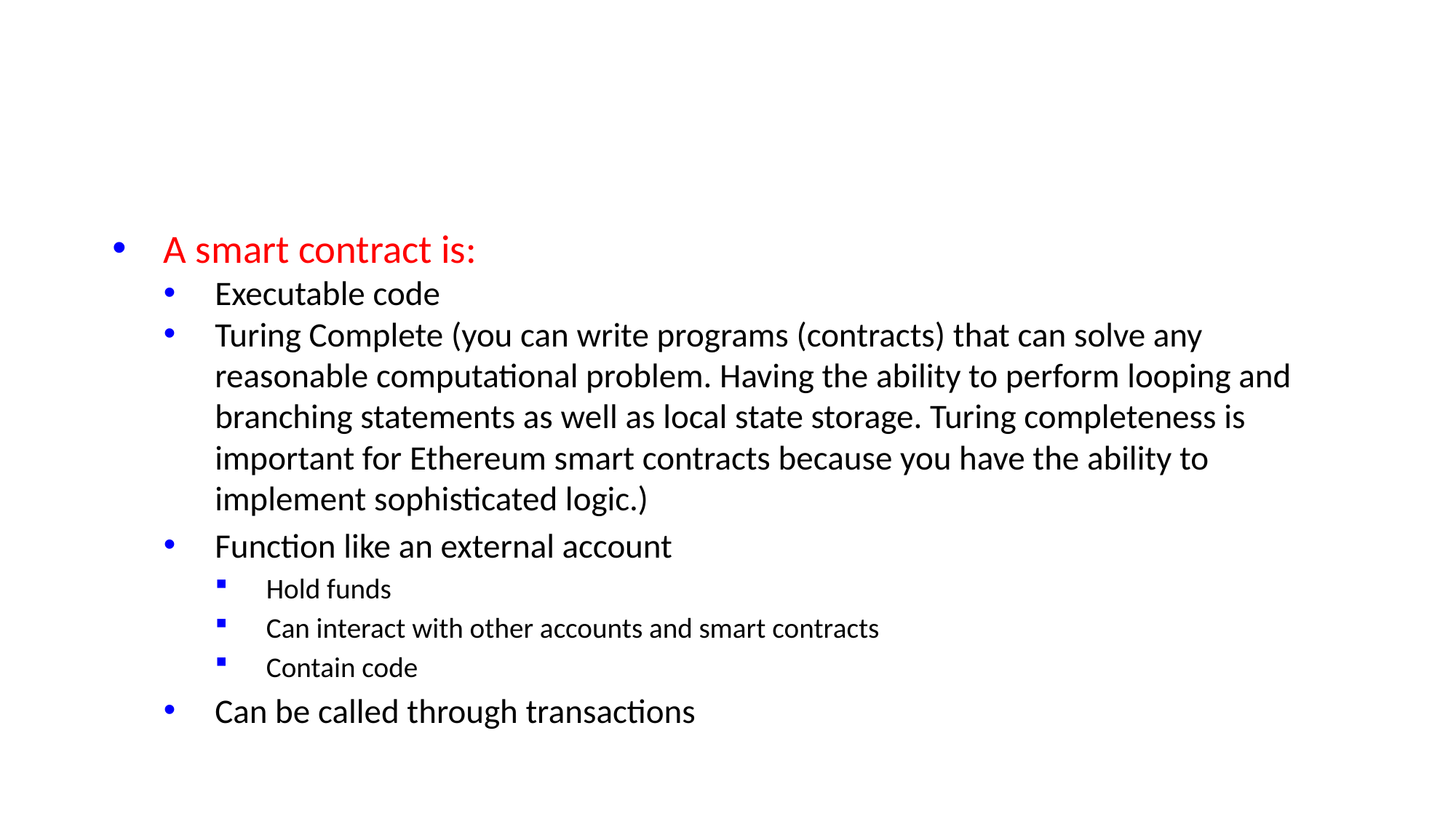

#
A smart contract is:
Executable code
Turing Complete (you can write programs (contracts) that can solve any reasonable computational problem. Having the ability to perform looping and branching statements as well as local state storage. Turing completeness is important for Ethereum smart contracts because you have the ability to implement sophisticated logic.)
Function like an external account
Hold funds
Can interact with other accounts and smart contracts
Contain code
Can be called through transactions